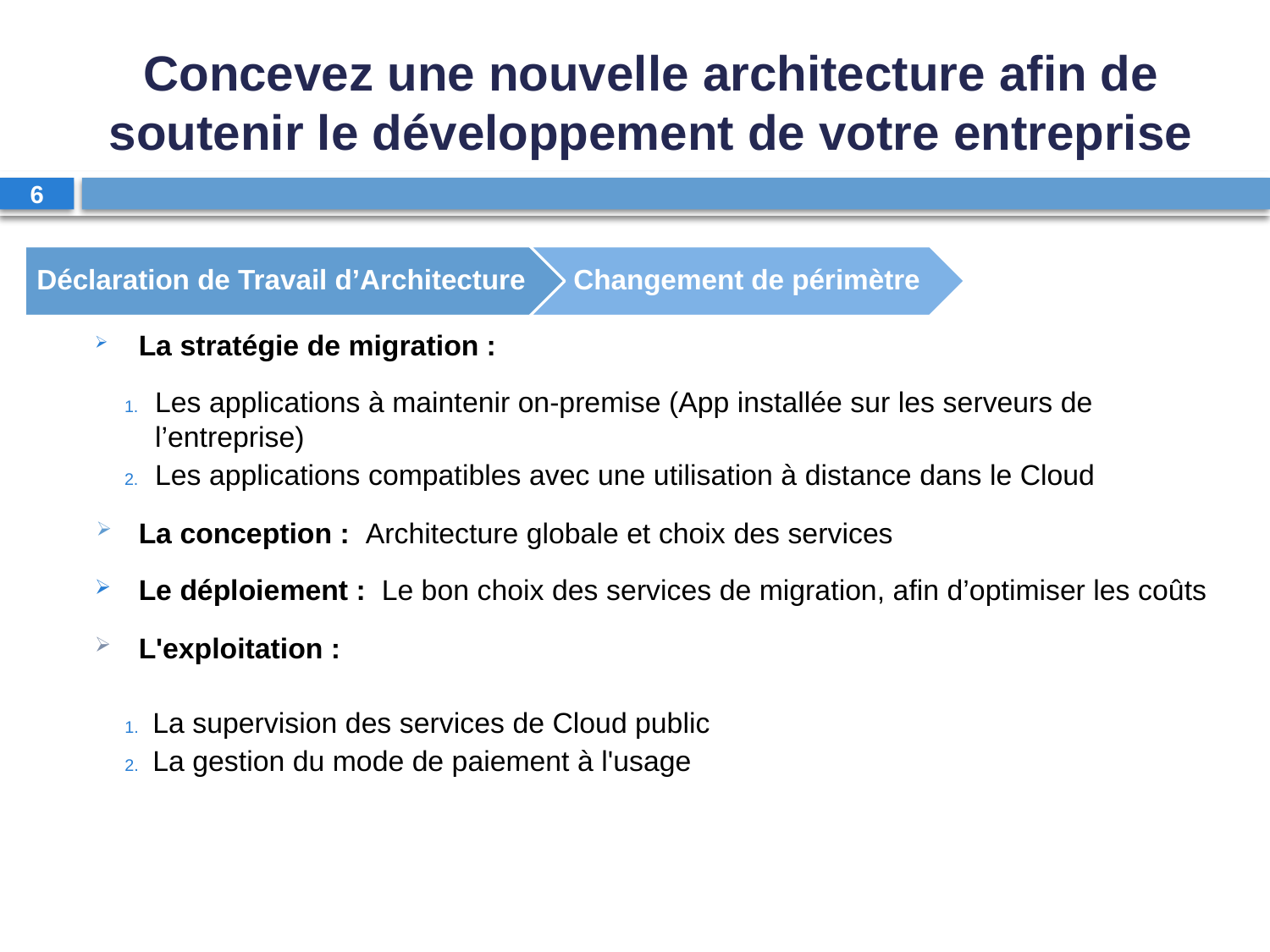

# Concevez une nouvelle architecture afin de soutenir le développement de votre entreprise
6

La stratégie de migration :

Les applications à maintenir on-premise (App installée sur les serveurs de l’entreprise)
Les applications compatibles avec une utilisation à distance dans le Cloud

La conception :  Architecture globale et choix des services

Le déploiement :  Le bon choix des services de migration, afin d’optimiser les coûts

L'exploitation :

La supervision des services de Cloud public
La gestion du mode de paiement à l'usage

Déclaration de Travail d’Architecture
Changement de périmètre